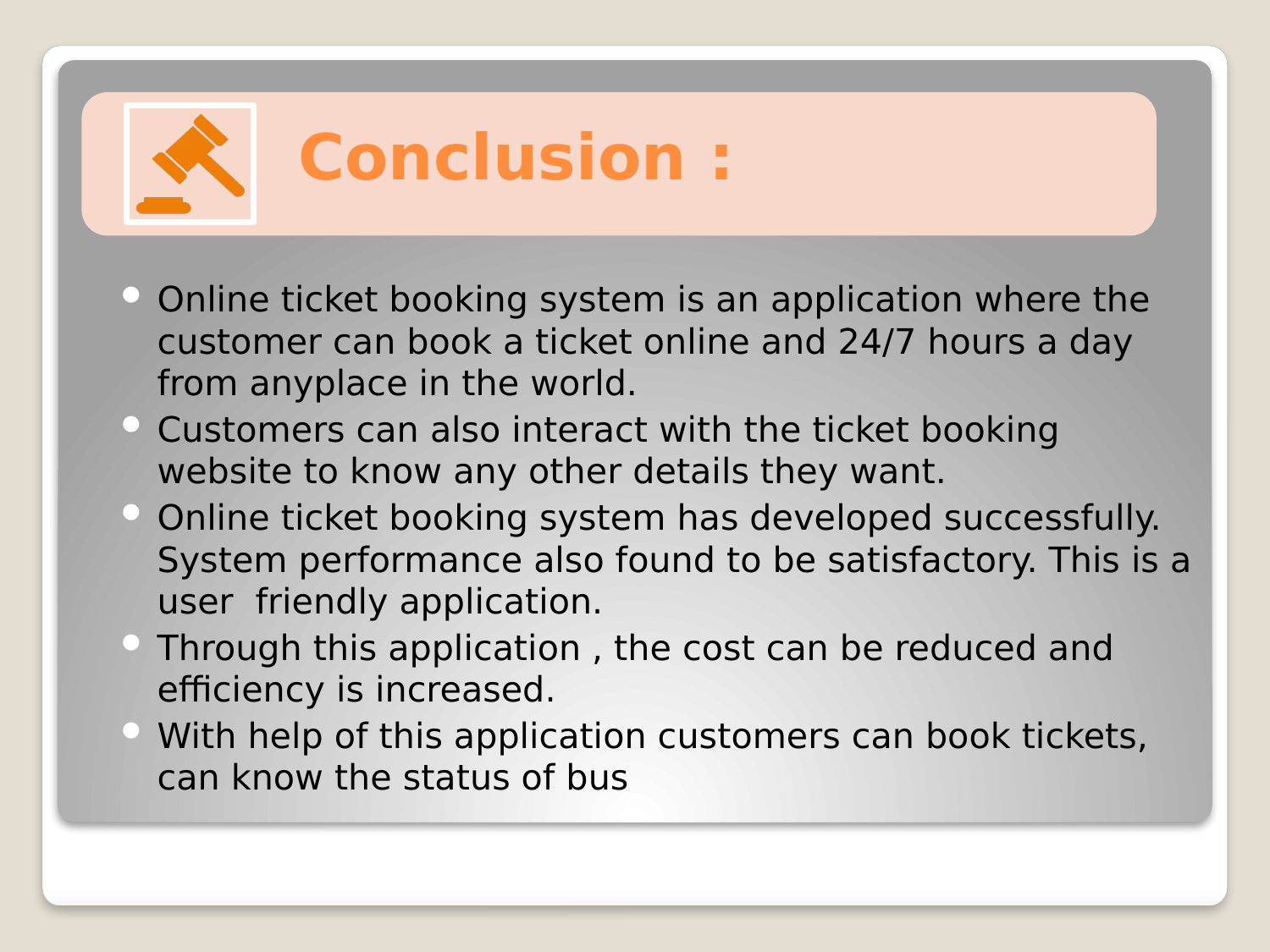

# Conclusion :

Online ticket booking system is an application where the customer can book a ticket online and 24/7 hours a day from anyplace in the world.
Customers can also interact with the ticket booking website to know any other details they want.
Online ticket booking system has developed successfully. System performance also found to be satisfactory. This is a user  friendly application.
Through this application , the cost can be reduced and efficiency is increased.
With help of this application customers can book tickets, can know the status of bus